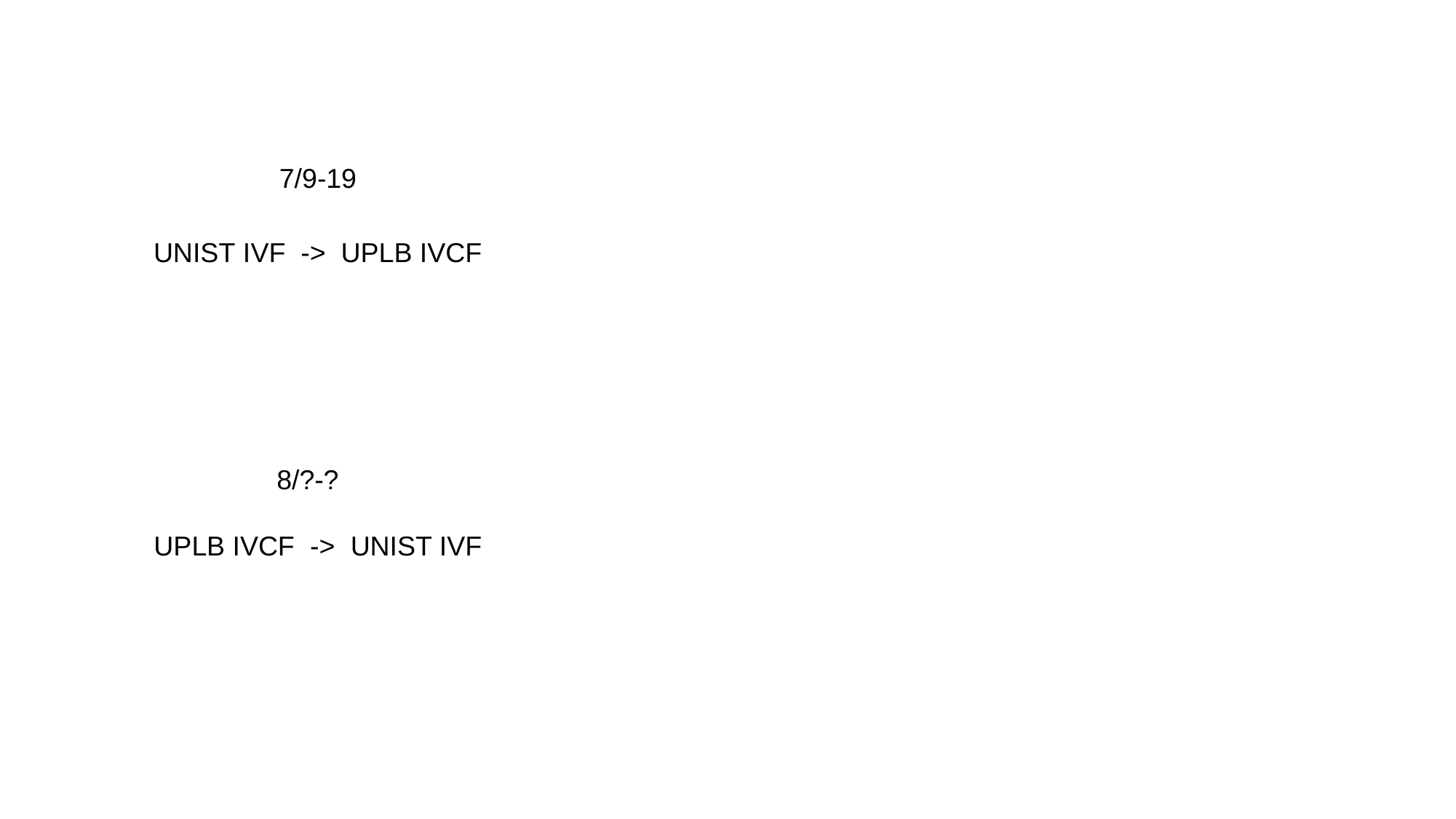

7/9-19
UNIST IVF  ->  UPLB IVCF
8/?-?
UPLB IVCF  ->  UNIST IVF